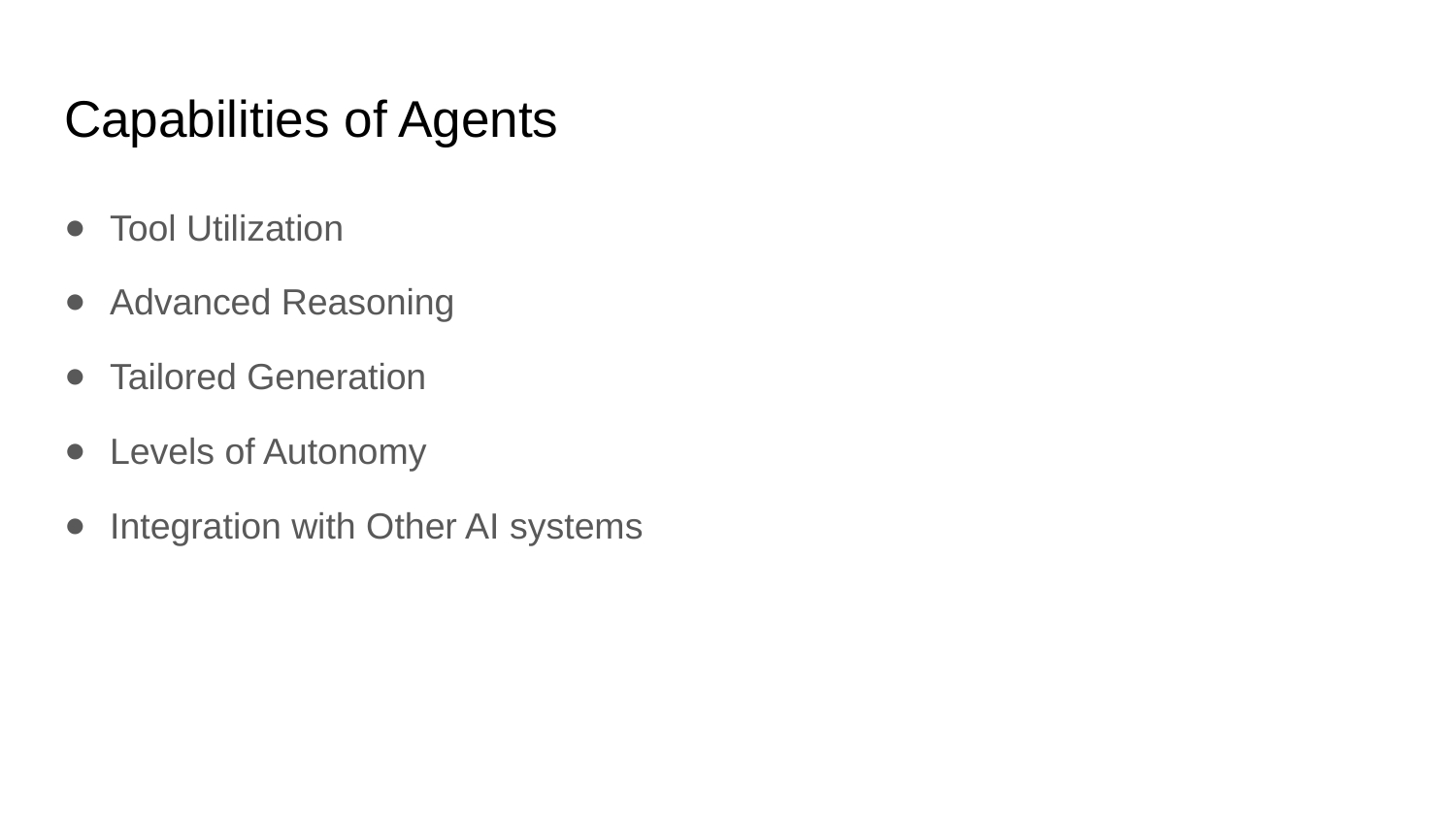

# Capabilities of Agents
Tool Utilization
Advanced Reasoning
Tailored Generation
Levels of Autonomy
Integration with Other AI systems